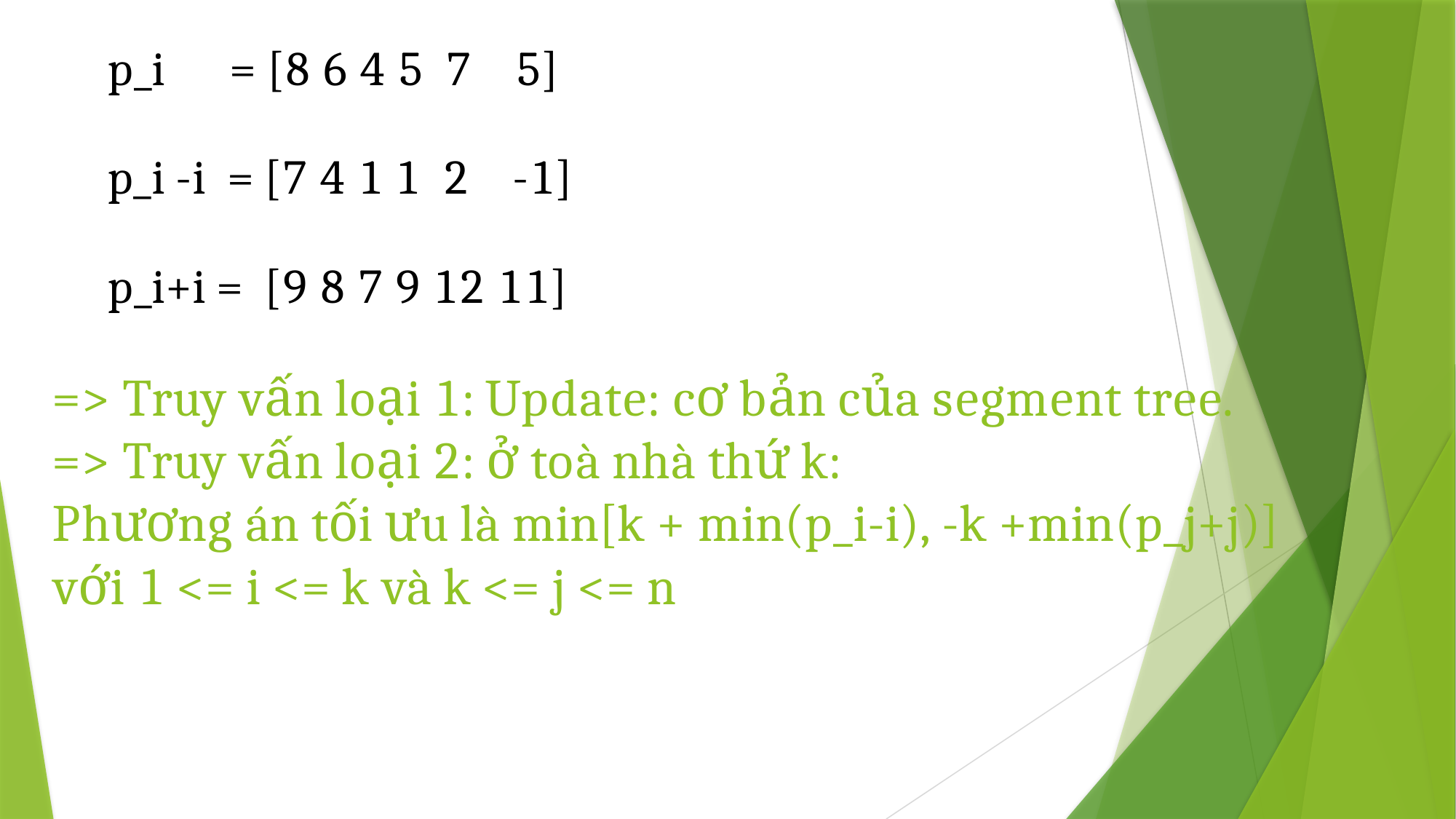

p_i      = [8 6 4 5  7    5]
p_i -i  = [7 4 1 1  2    -1]
p_i+i =  [9 8 7 9 12 11]
# => Truy vấn loại 1: Update: cơ bản của segment tree. => Truy vấn loại 2: ở toà nhà thứ k: Phương án tối ưu là min[k + min(p_i-i), -k +min(p_j+j)] với 1 <= i <= k và k <= j <= n